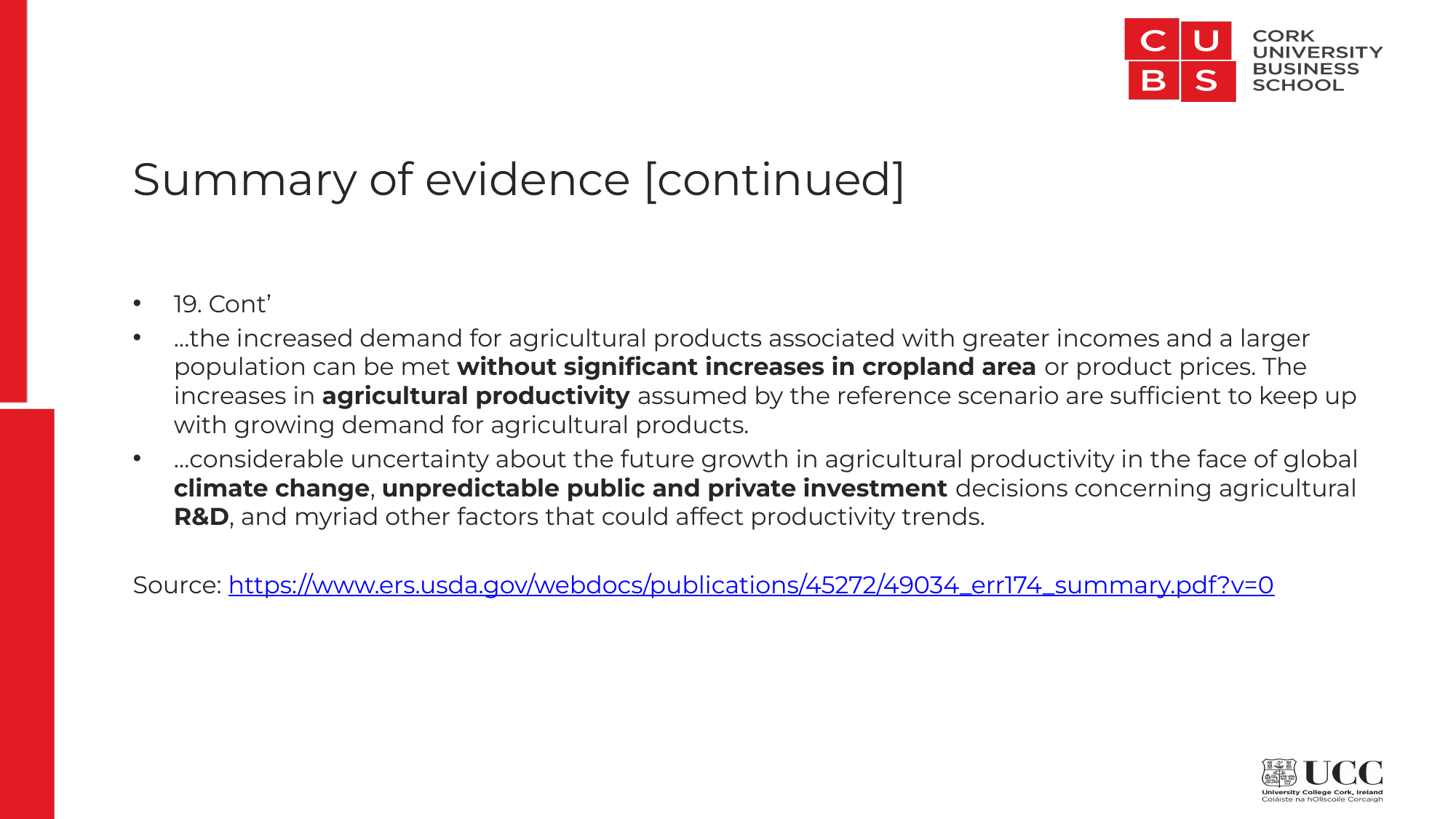

# Summary of evidence [continued]
19. Cont’
…the increased demand for agricultural products associated with greater incomes and a larger population can be met without significant increases in cropland area or product prices. The increases in agricultural productivity assumed by the reference scenario are sufficient to keep up with growing demand for agricultural products.
…considerable uncertainty about the future growth in agricultural productivity in the face of global climate change, unpredictable public and private investment decisions concerning agricultural R&D, and myriad other factors that could affect productivity trends.

Source: https://www.ers.usda.gov/webdocs/publications/45272/49034_err174_summary.pdf?v=0